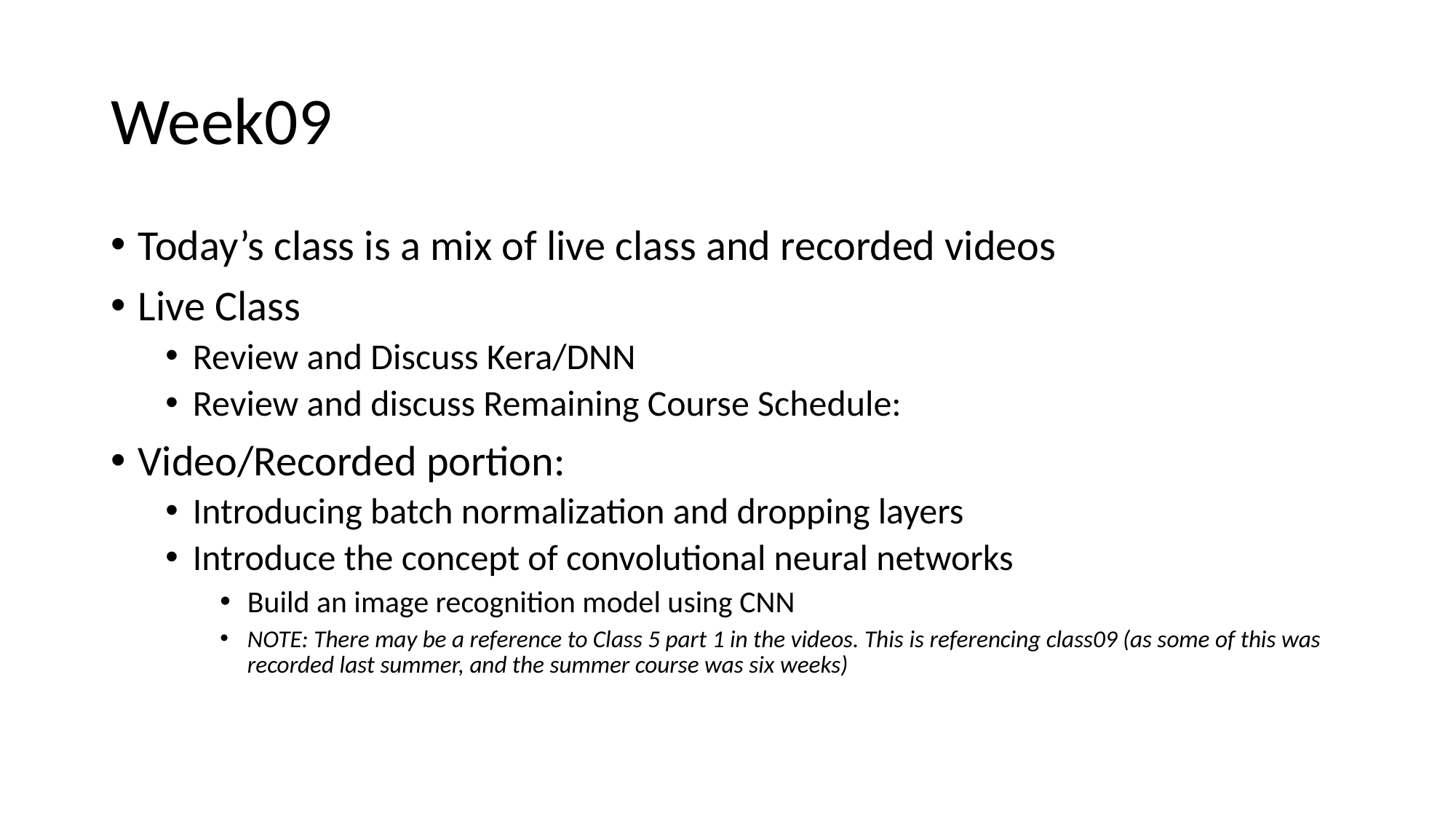

# Week09
Today’s class is a mix of live class and recorded videos
Live Class
Review and Discuss Kera/DNN
Review and discuss Remaining Course Schedule:
Video/Recorded portion:
Introducing batch normalization and dropping layers
Introduce the concept of convolutional neural networks
Build an image recognition model using CNN
NOTE: There may be a reference to Class 5 part 1 in the videos. This is referencing class09 (as some of this was recorded last summer, and the summer course was six weeks)